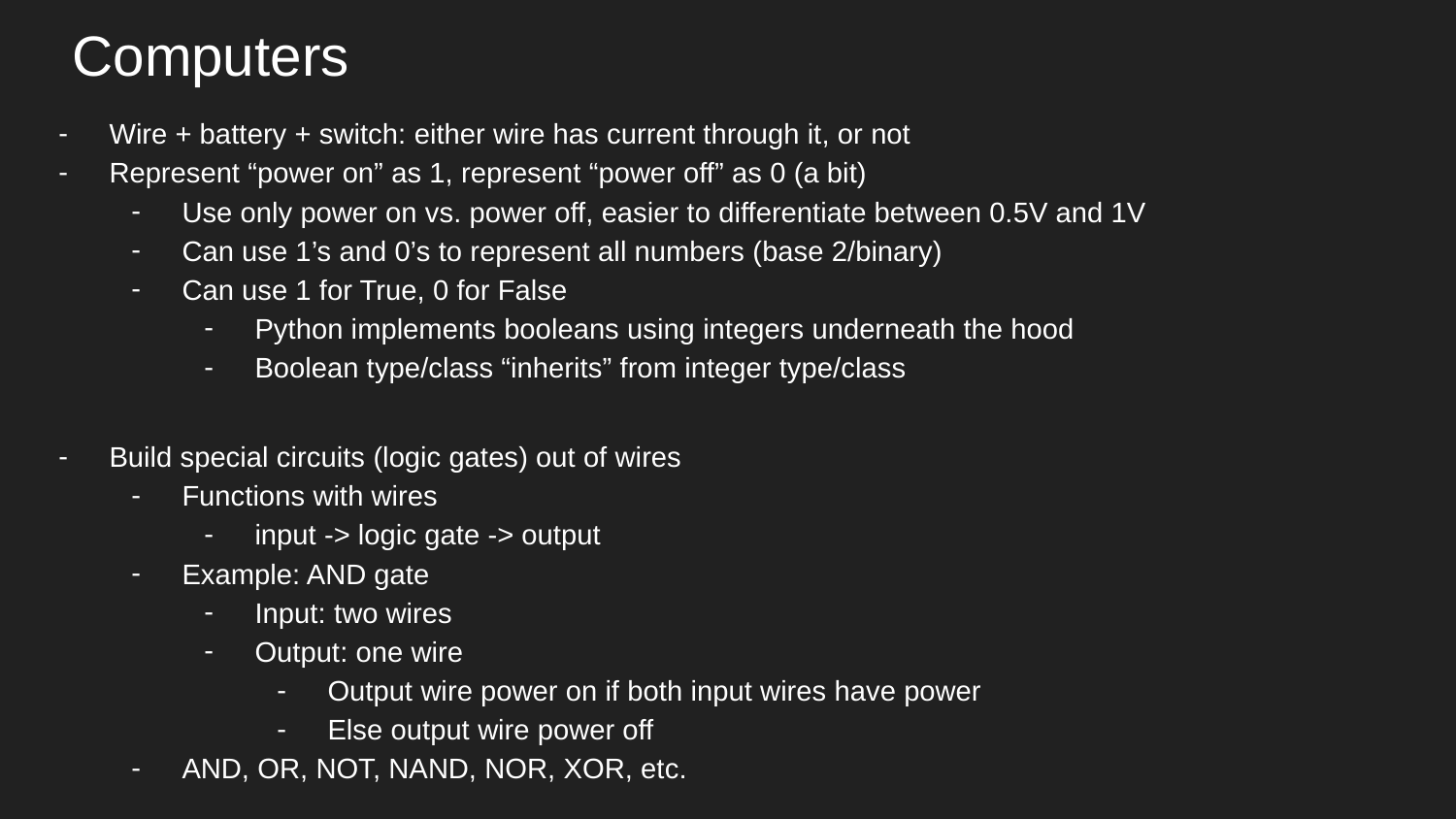

# Computers
Wire + battery + switch: either wire has current through it, or not
Represent “power on” as 1, represent “power off” as 0 (a bit)
Use only power on vs. power off, easier to differentiate between 0.5V and 1V
Can use 1’s and 0’s to represent all numbers (base 2/binary)
Can use 1 for True, 0 for False
Python implements booleans using integers underneath the hood
Boolean type/class “inherits” from integer type/class

Build special circuits (logic gates) out of wires
Functions with wires
input -> logic gate -> output
Example: AND gate
Input: two wires
Output: one wire
Output wire power on if both input wires have power
Else output wire power off
AND, OR, NOT, NAND, NOR, XOR, etc.